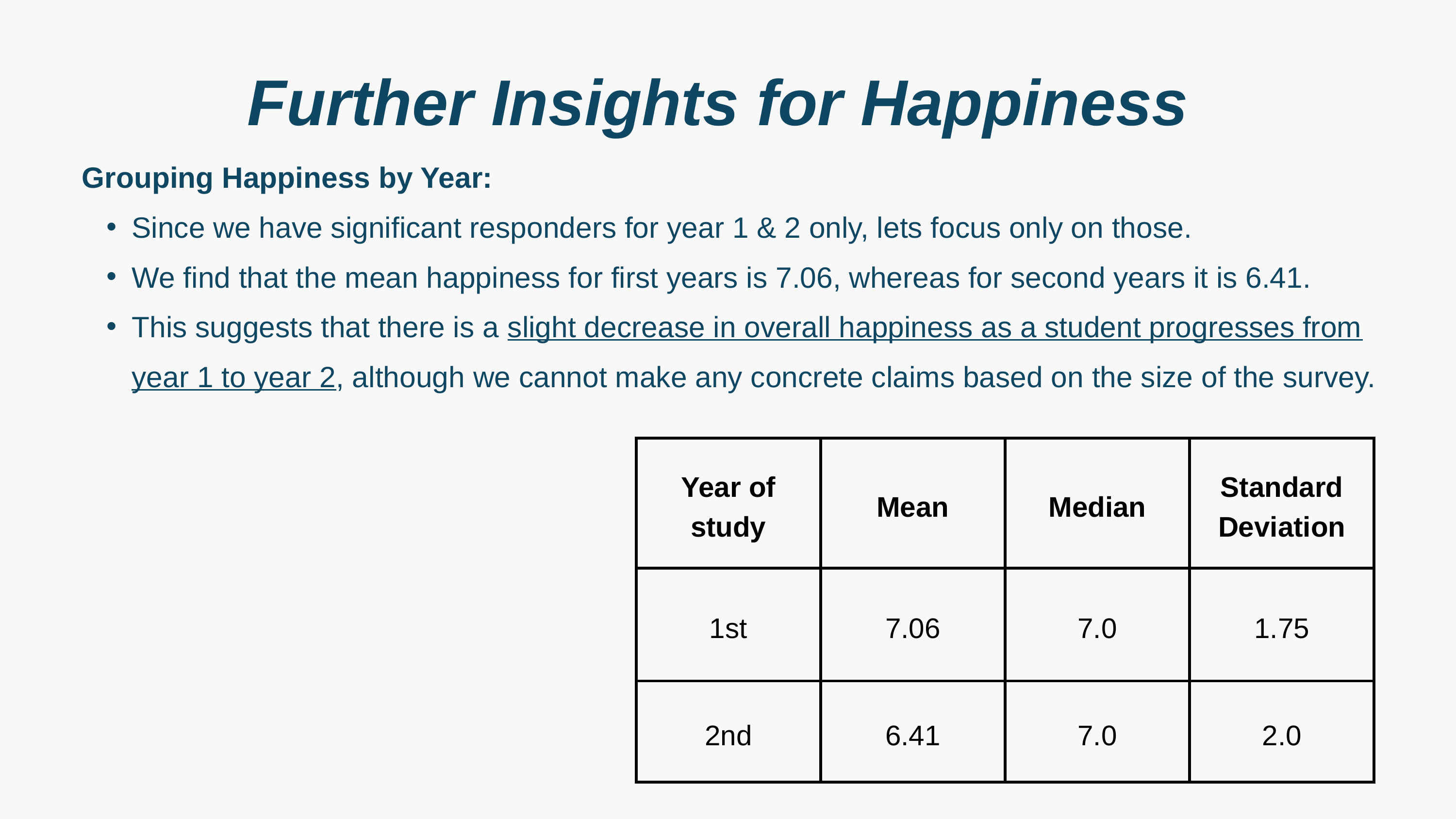

Further Insights for Happiness
Grouping Happiness by Year:
Since we have significant responders for year 1 & 2 only, lets focus only on those.
We find that the mean happiness for first years is 7.06, whereas for second years it is 6.41.
This suggests that there is a slight decrease in overall happiness as a student progresses from year 1 to year 2, although we cannot make any concrete claims based on the size of the survey.

| Year of study | Mean | Median | Standard Deviation |
| --- | --- | --- | --- |
| 1st | 7.06 | 7.0 | 1.75 |
| 2nd | 6.41 | 7.0 | 2.0 |